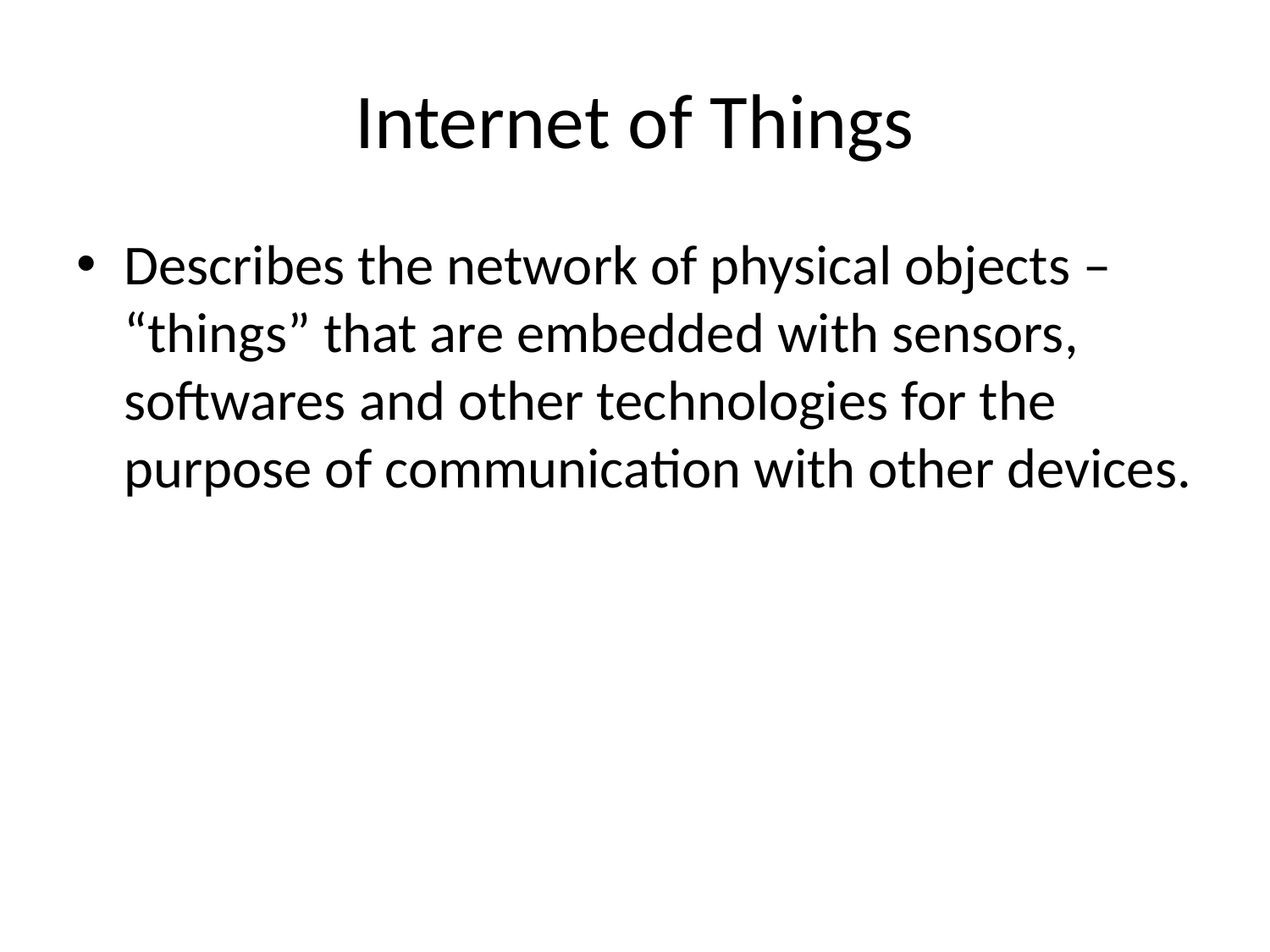

# Internet of Things
Describes the network of physical objects – “things” that are embedded with sensors, softwares and other technologies for the purpose of communication with other devices.